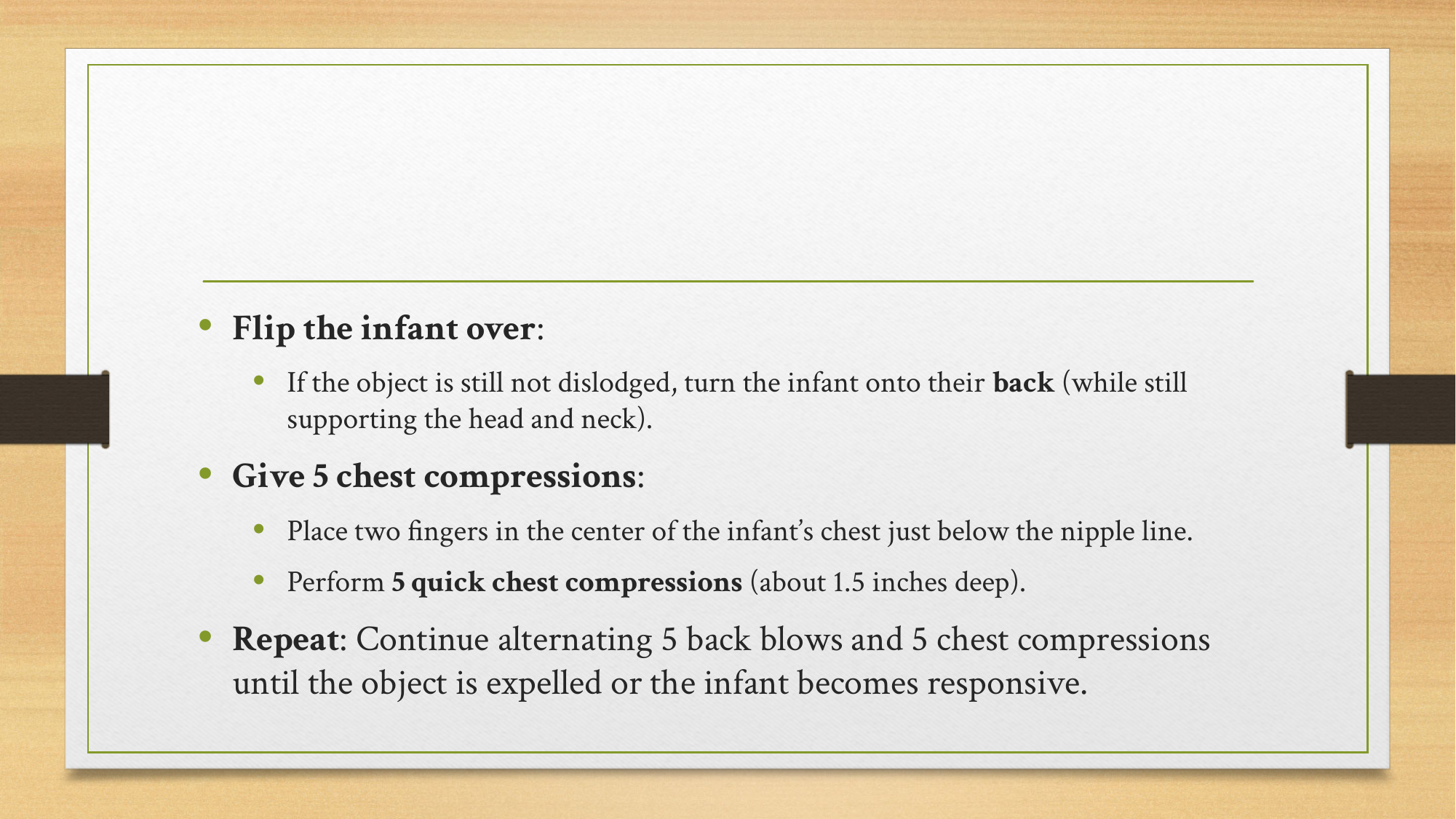

#
Flip the infant over:
If the object is still not dislodged, turn the infant onto their back (while still supporting the head and neck).
Give 5 chest compressions:
Place two fingers in the center of the infant’s chest just below the nipple line.
Perform 5 quick chest compressions (about 1.5 inches deep).
Repeat: Continue alternating 5 back blows and 5 chest compressions until the object is expelled or the infant becomes responsive.